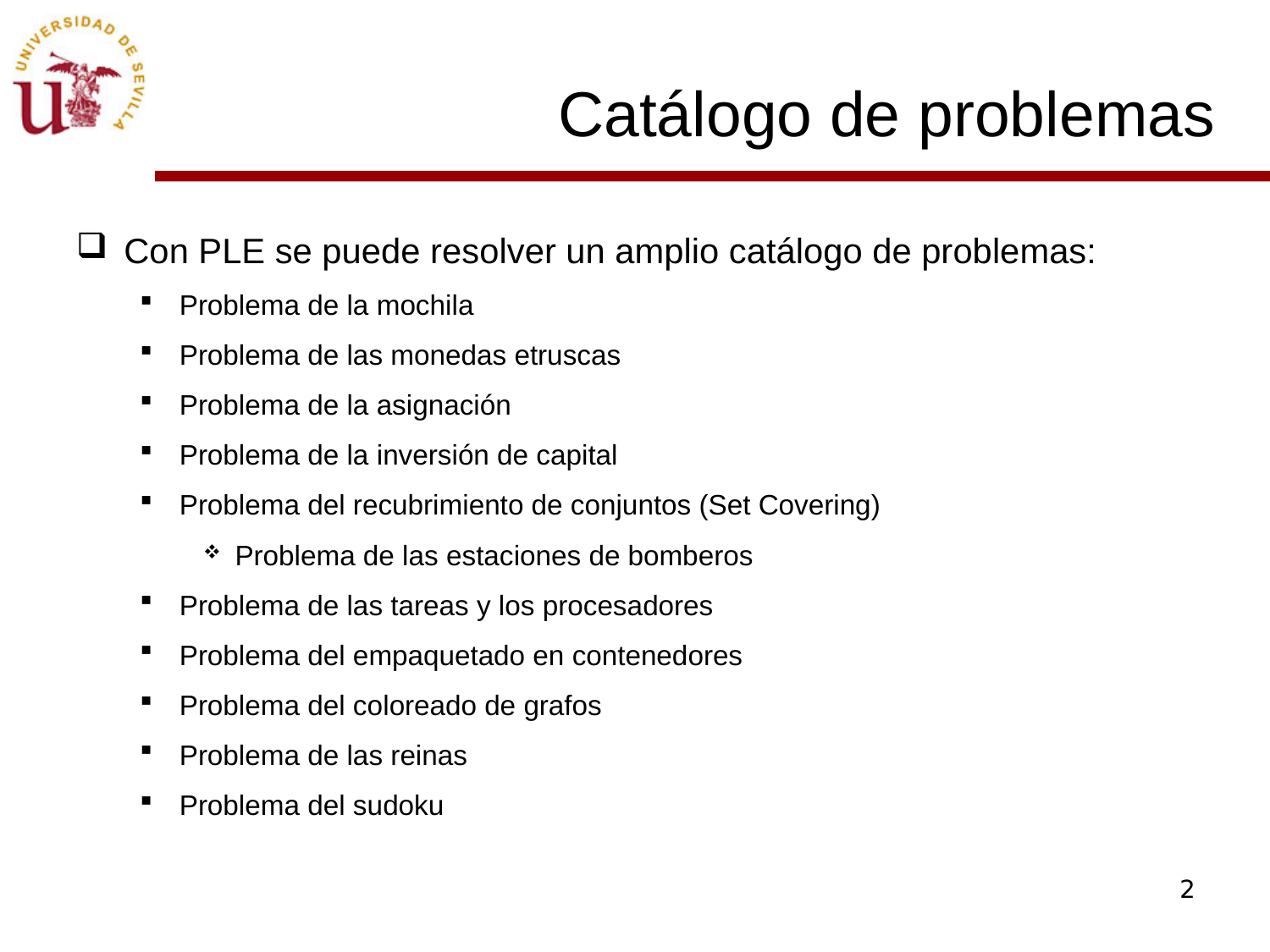

Catálogo de problemas
Con PLE se puede resolver un amplio catálogo de problemas:
Problema de la mochila
Problema de las monedas etruscas
Problema de la asignación
Problema de la inversión de capital
Problema del recubrimiento de conjuntos (Set Covering)
Problema de las estaciones de bomberos
Problema de las tareas y los procesadores
Problema del empaquetado en contenedores
Problema del coloreado de grafos
Problema de las reinas
Problema del sudoku

2